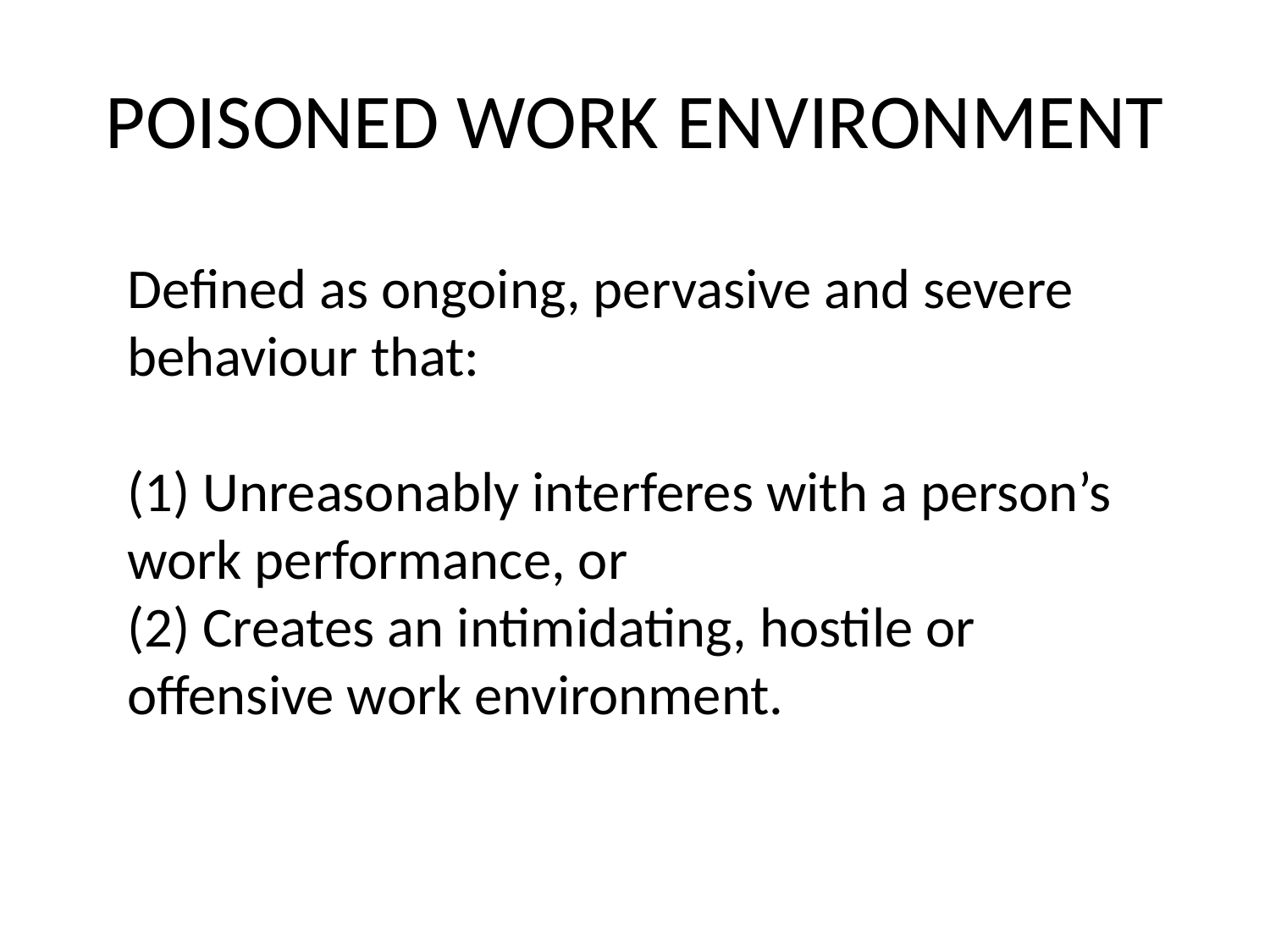

# POISONED WORK ENVIRONMENT
Defined as ongoing, pervasive and severe behaviour that:

(1) Unreasonably interferes with a person’s work performance, or
(2) Creates an intimidating, hostile or offensive work environment.